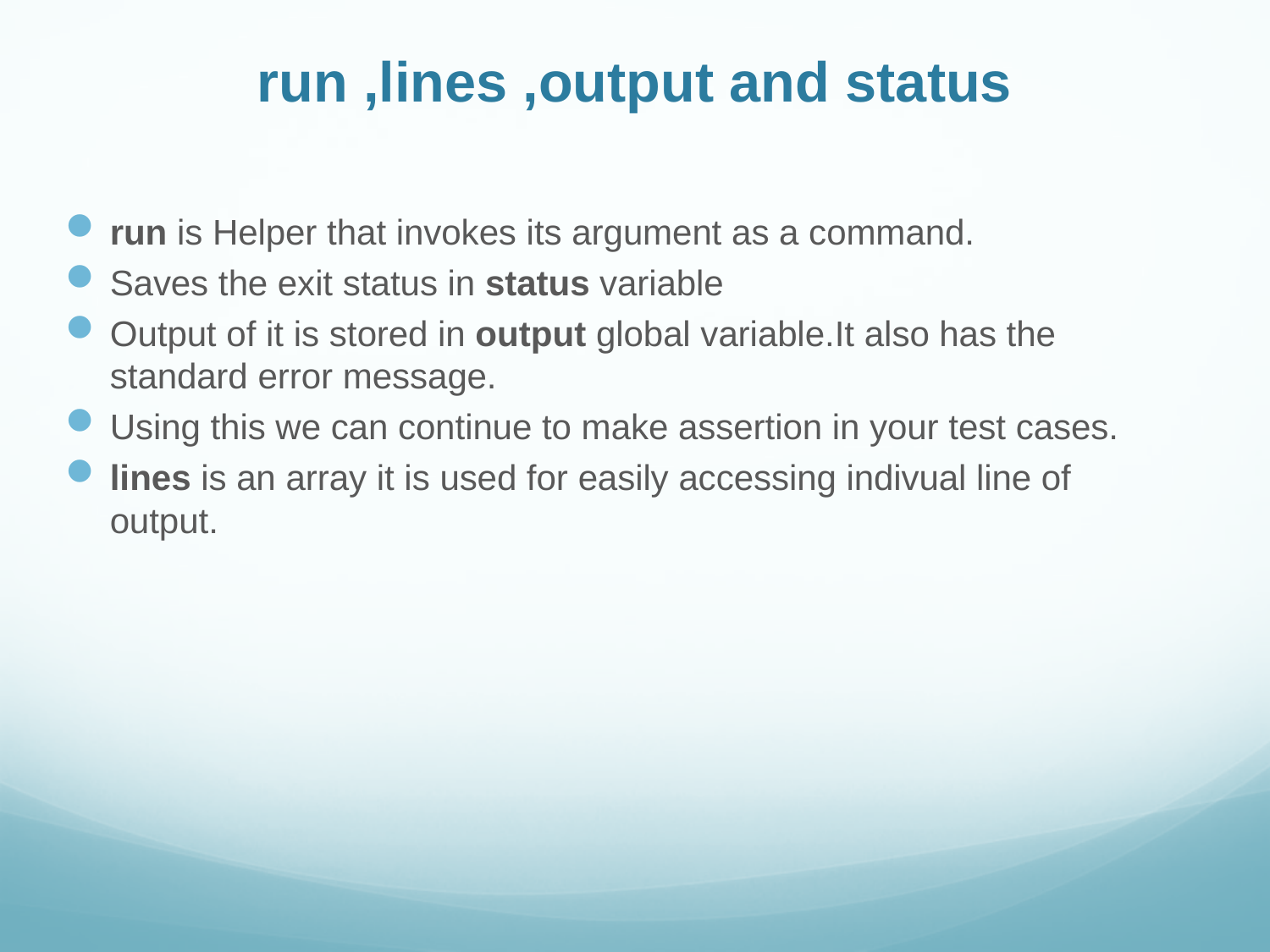

# run ,lines ,output and status
run is Helper that invokes its argument as a command.
Saves the exit status in status variable
Output of it is stored in output global variable.It also has the standard error message.
Using this we can continue to make assertion in your test cases.
lines is an array it is used for easily accessing indivual line of output.